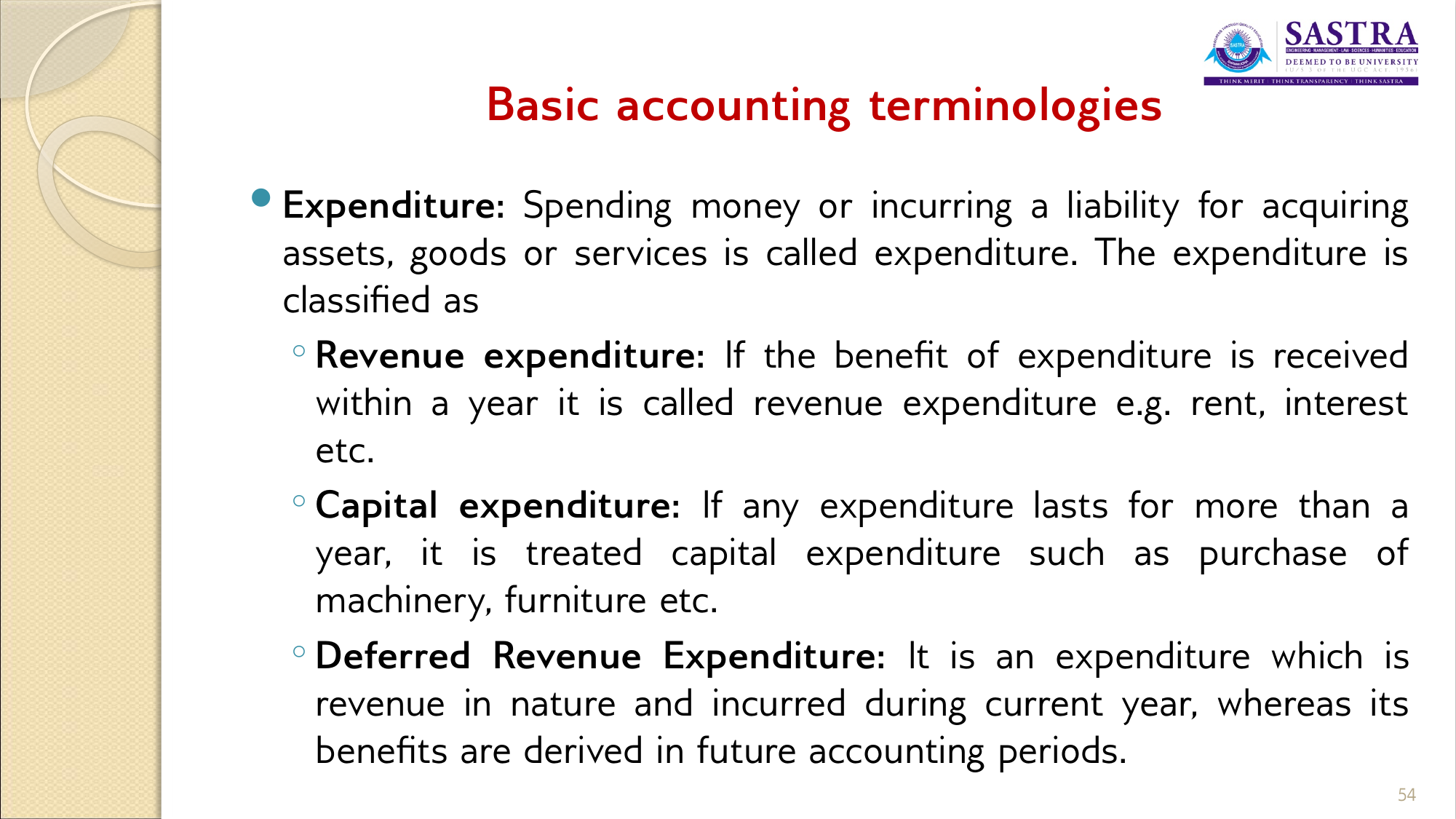

# Basic accounting terminologies
Expenditure: Spending money or incurring a liability for acquiring assets, goods or services is called expenditure. The expenditure is classified as
Revenue expenditure: If the benefit of expenditure is received within a year it is called revenue expenditure e.g. rent, interest etc.
Capital expenditure: If any expenditure lasts for more than a year, it is treated capital expenditure such as purchase of machinery, furniture etc.
Deferred Revenue Expenditure: It is an expenditure which is revenue in nature and incurred during current year, whereas its benefits are derived in future accounting periods.

54